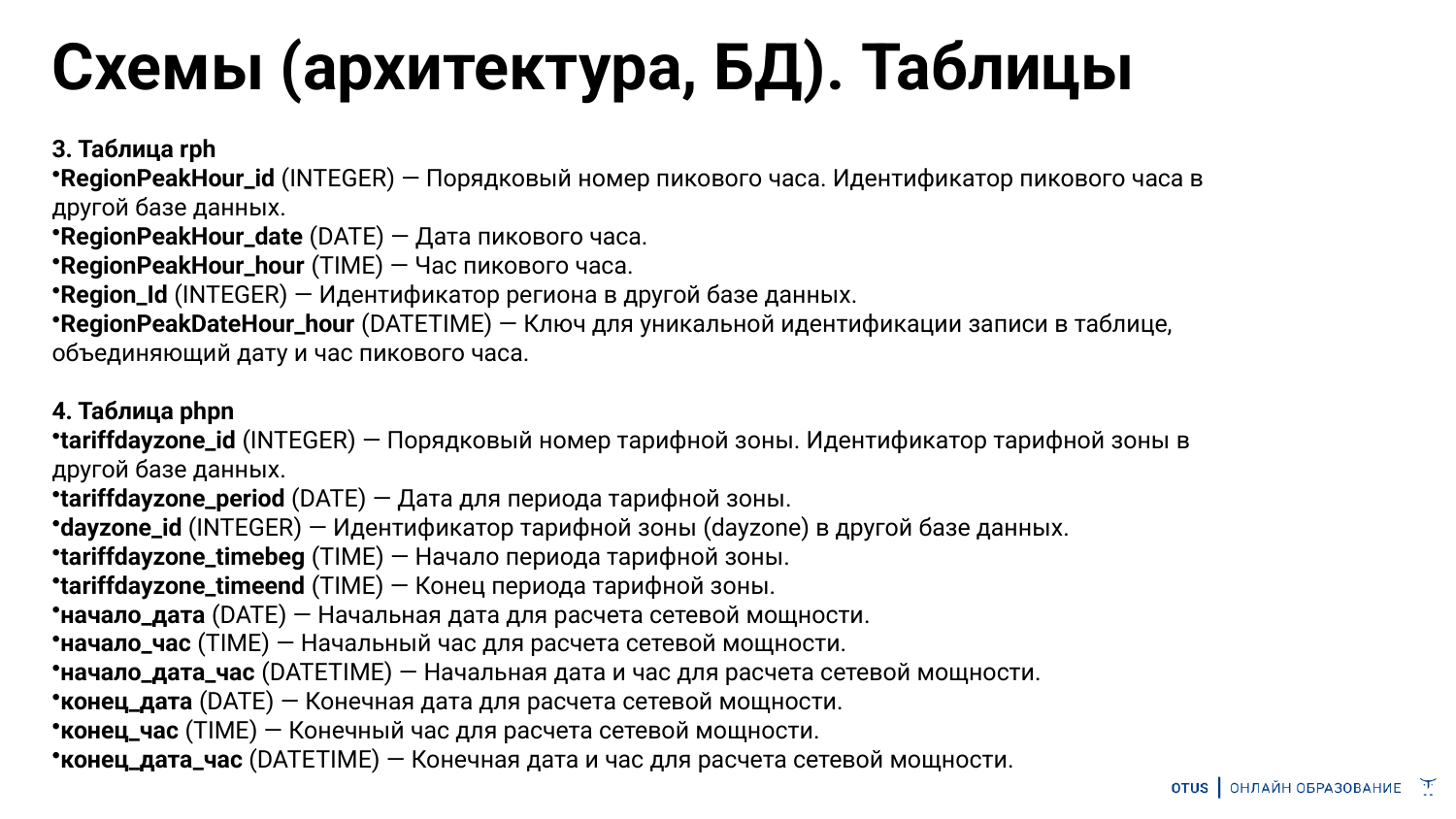

# Схемы (архитектура, БД). Таблицы
3. Таблица rph
RegionPeakHour_id (INTEGER) — Порядковый номер пикового часа. Идентификатор пикового часа в другой базе данных.
RegionPeakHour_date (DATE) — Дата пикового часа.
RegionPeakHour_hour (TIME) — Час пикового часа.
Region_Id (INTEGER) — Идентификатор региона в другой базе данных.
RegionPeakDateHour_hour (DATETIME) — Ключ для уникальной идентификации записи в таблице, объединяющий дату и час пикового часа.

4. Таблица phpn
tariffdayzone_id (INTEGER) — Порядковый номер тарифной зоны. Идентификатор тарифной зоны в другой базе данных.
tariffdayzone_period (DATE) — Дата для периода тарифной зоны.
dayzone_id (INTEGER) — Идентификатор тарифной зоны (dayzone) в другой базе данных.
tariffdayzone_timebeg (TIME) — Начало периода тарифной зоны.
tariffdayzone_timeend (TIME) — Конец периода тарифной зоны.
начало_дата (DATE) — Начальная дата для расчета сетевой мощности.
начало_час (TIME) — Начальный час для расчета сетевой мощности.
начало_дата_час (DATETIME) — Начальная дата и час для расчета сетевой мощности.
конец_дата (DATE) — Конечная дата для расчета сетевой мощности.
конец_час (TIME) — Конечный час для расчета сетевой мощности.
конец_дата_час (DATETIME) — Конечная дата и час для расчета сетевой мощности.